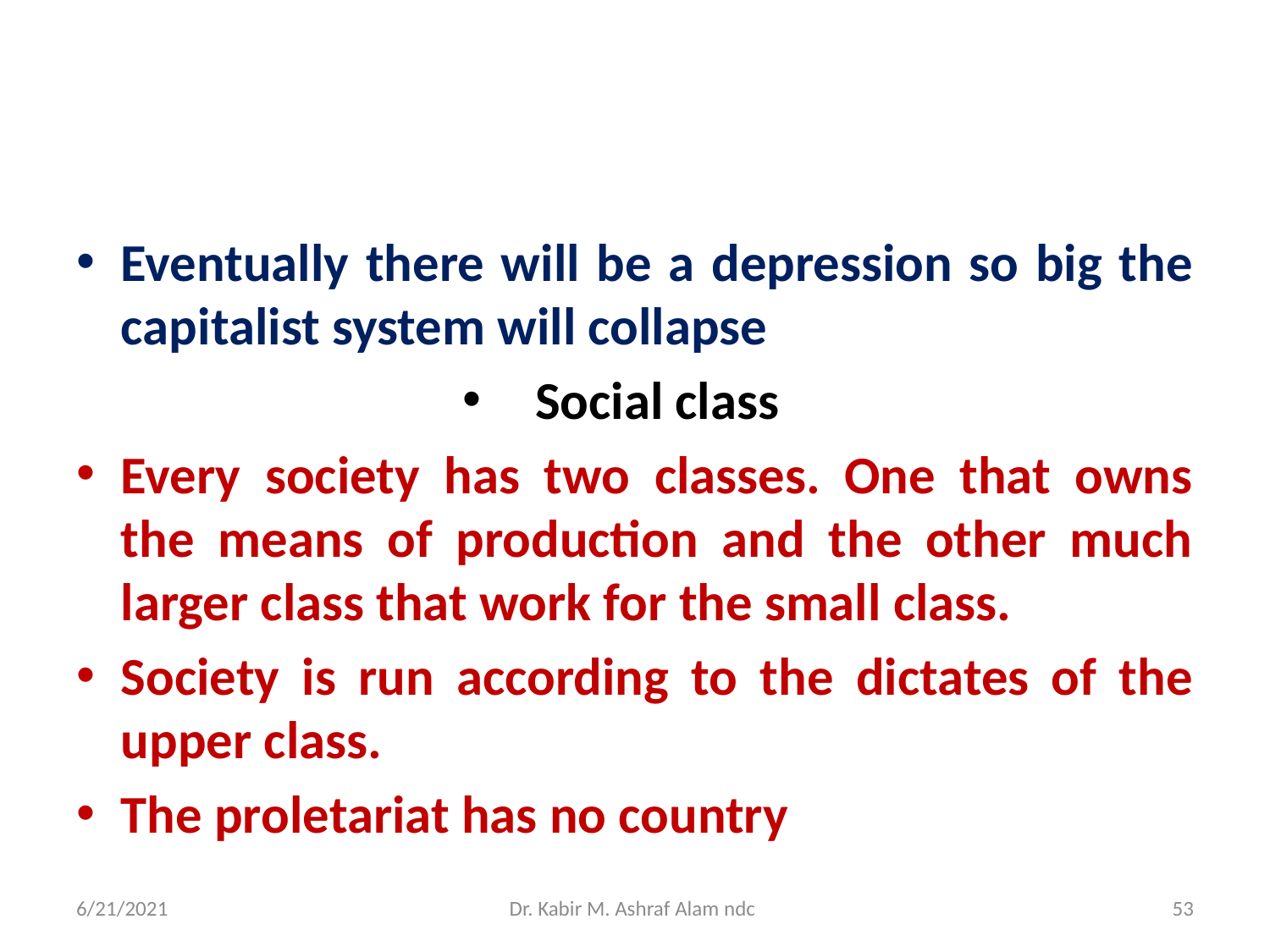

#
Eventually there will be a depression so big the capitalist system will collapse
Social class
Every society has two classes. One that owns the means of production and the other much larger class that work for the small class.
Society is run according to the dictates of the upper class.
The proletariat has no country
6/21/2021
Dr. Kabir M. Ashraf Alam ndc
53